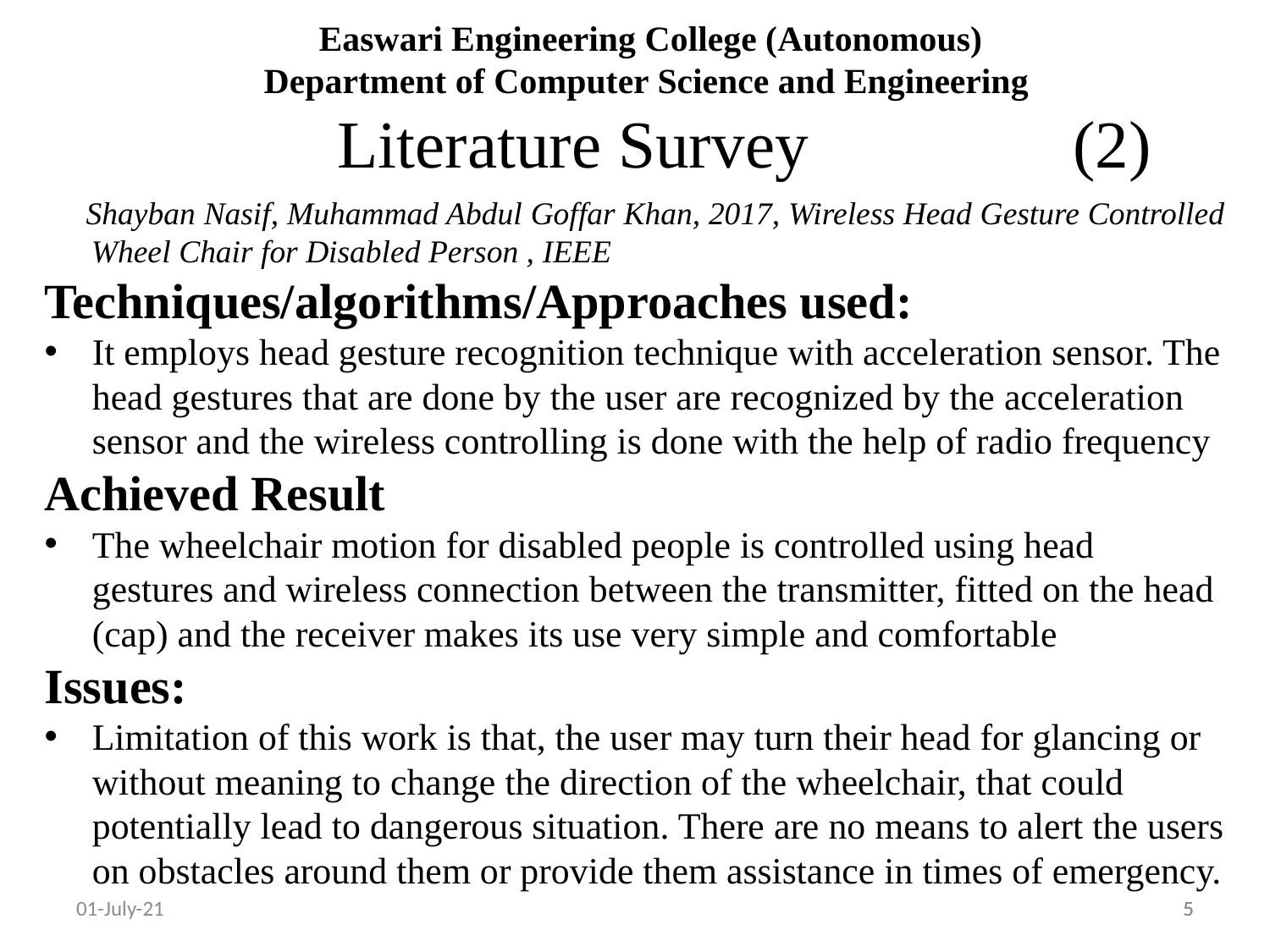

# Easwari Engineering College (Autonomous) Department of Computer Science and Engineering Literature Survey		  (2)

     Shayban Nasif, Muhammad Abdul Goffar Khan, 2017, Wireless Head Gesture Controlled Wheel Chair for Disabled Person , IEEE
Techniques/algorithms/Approaches used:
It employs head gesture recognition technique with acceleration sensor. The head gestures that are done by the user are recognized by the acceleration sensor and the wireless controlling is done with the help of radio frequency
Achieved Result
The wheelchair motion for disabled people is controlled using head gestures and wireless connection between the transmitter, fitted on the head (cap) and the receiver makes its use very simple and comfortable
Issues:
Limitation of this work is that, the user may turn their head for glancing or without meaning to change the direction of the wheelchair, that could potentially lead to dangerous situation. There are no means to alert the users on obstacles around them or provide them assistance in times of emergency.

01-July-21
5
5